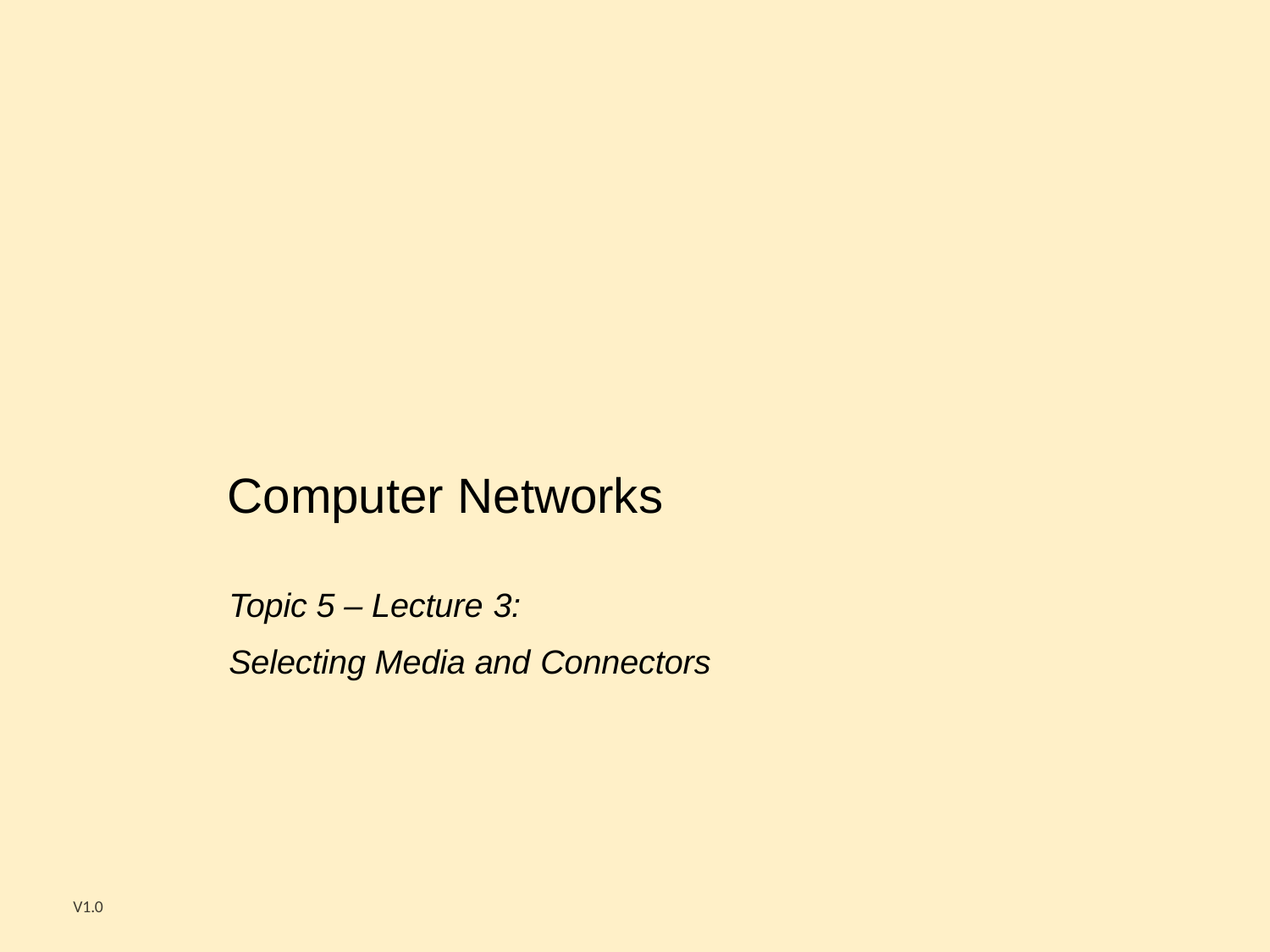

Computer Networks

Topic 5 – Lecture 3:
Selecting Media and Connectors
V1.0